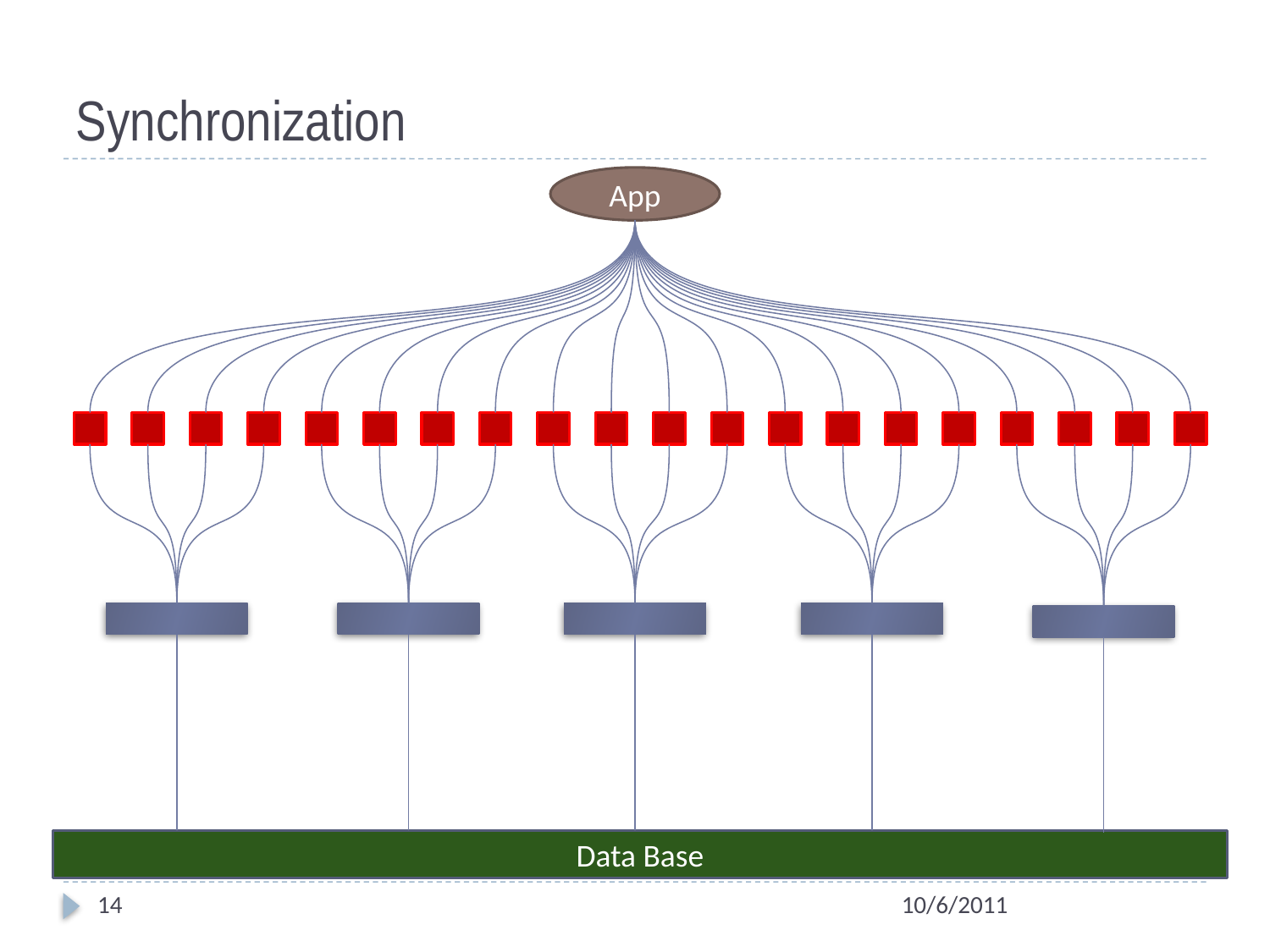

# Synchronization
App

Data Base
14
10/6/2011